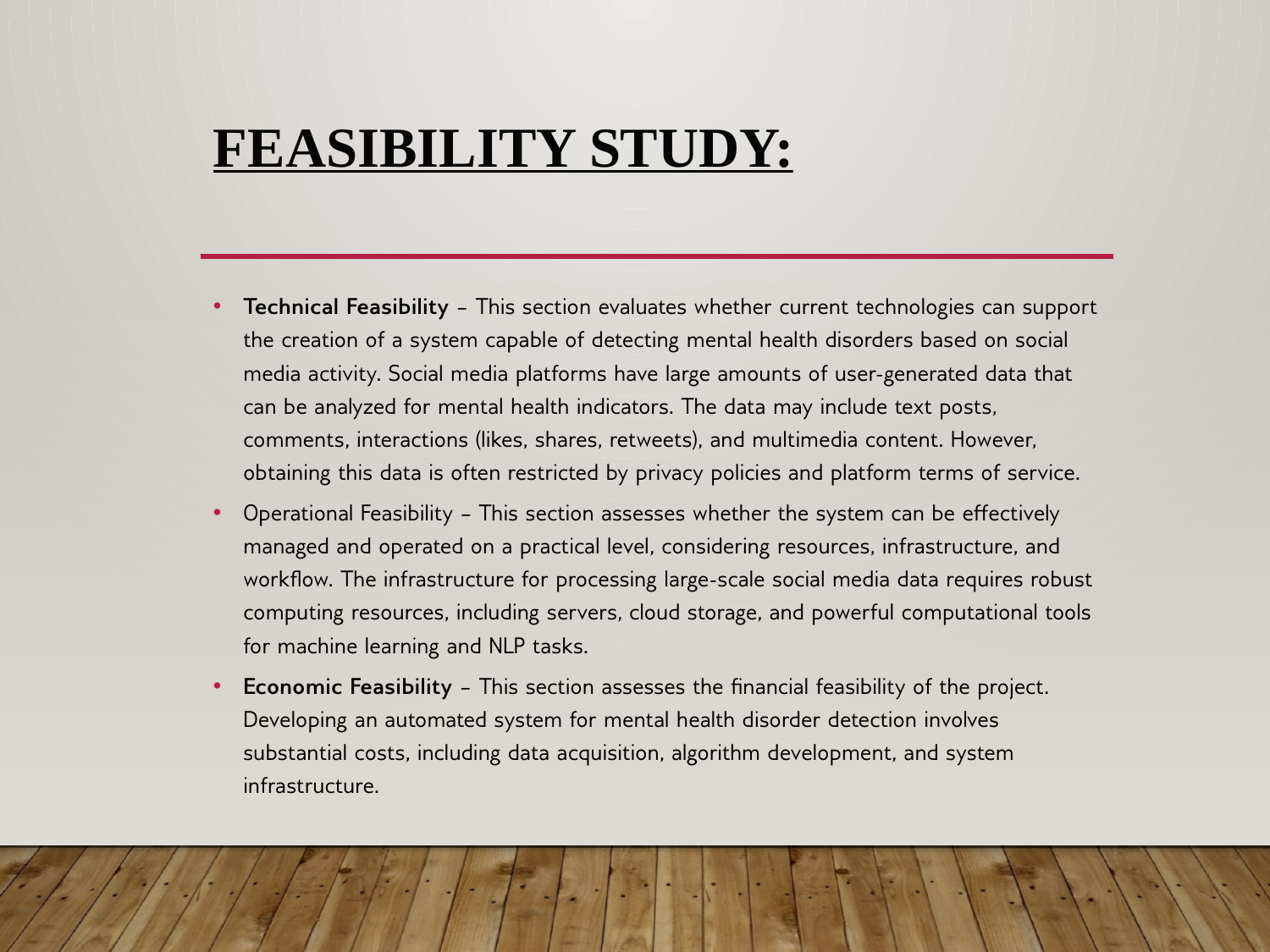

# Feasibility Study:
Technical Feasibility – This section evaluates whether current technologies can support the creation of a system capable of detecting mental health disorders based on social media activity. Social media platforms have large amounts of user-generated data that can be analyzed for mental health indicators. The data may include text posts, comments, interactions (likes, shares, retweets), and multimedia content. However, obtaining this data is often restricted by privacy policies and platform terms of service.
Operational Feasibility – This section assesses whether the system can be effectively managed and operated on a practical level, considering resources, infrastructure, and workflow. The infrastructure for processing large-scale social media data requires robust computing resources, including servers, cloud storage, and powerful computational tools for machine learning and NLP tasks.
Economic Feasibility – This section assesses the financial feasibility of the project. Developing an automated system for mental health disorder detection involves substantial costs, including data acquisition, algorithm development, and system infrastructure.